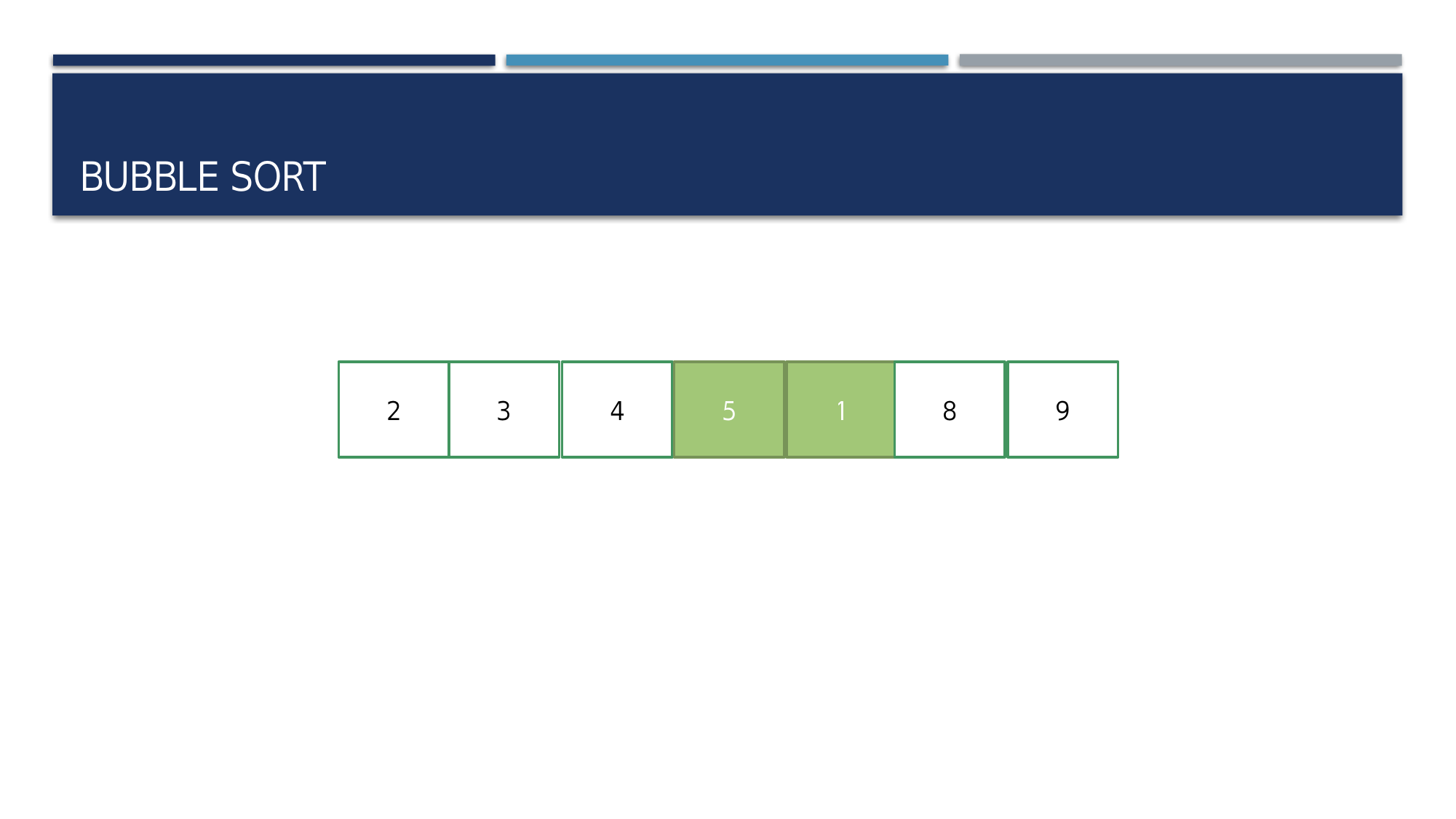

# Bubble Sort
2
3
4
5
1
8
9